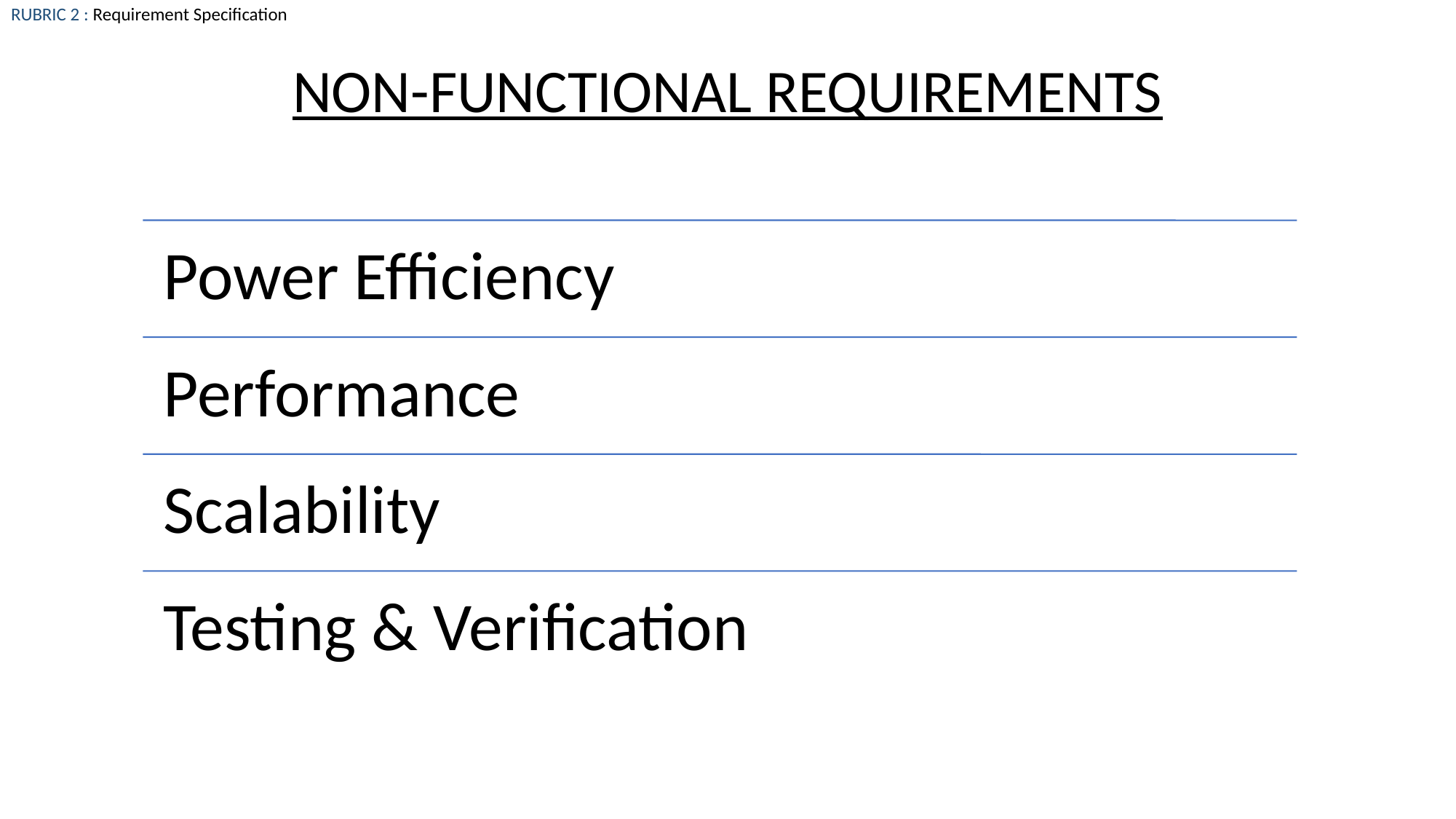

RUBRIC 2 : Requirement Specification
NON-FUNCTIONAL REQUIREMENTS
Power Efficiency
Performance
Scalability
Testing & Verification